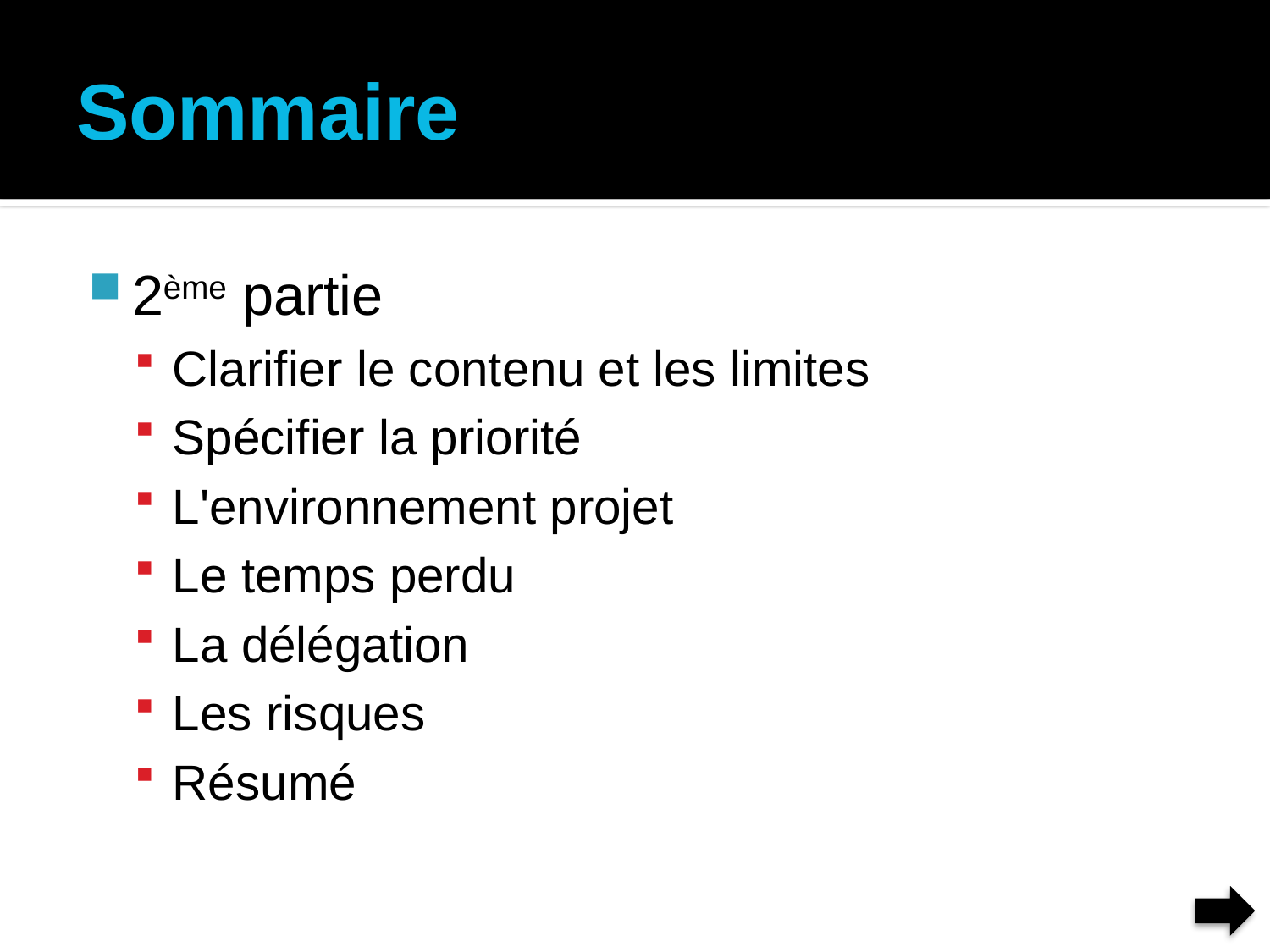

# Sommaire
2ème partie
Clarifier le contenu et les limites
Spécifier la priorité
L'environnement projet
Le temps perdu
La délégation
Les risques
Résumé